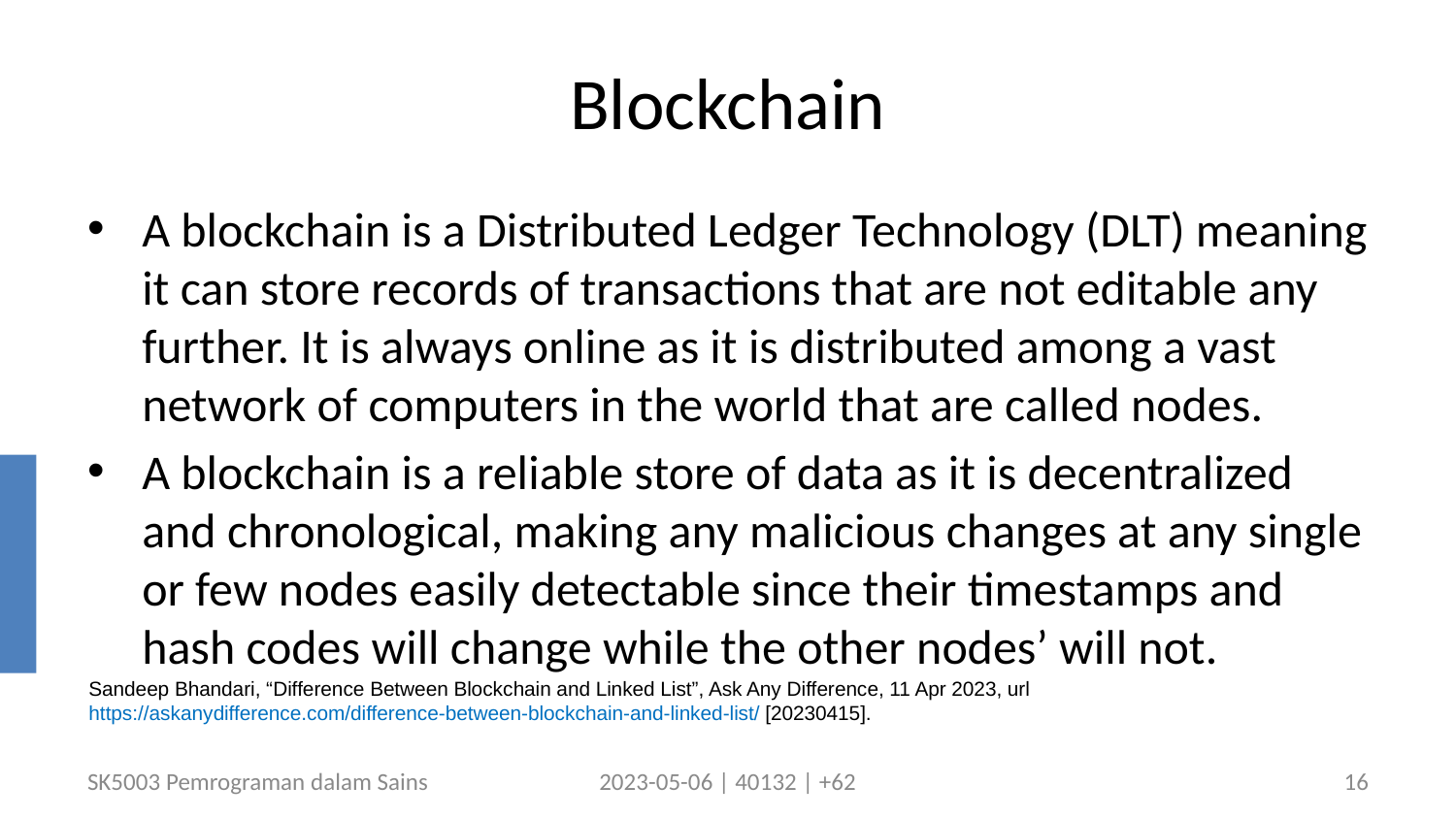

# Blockchain
A blockchain is a Distributed Ledger Technology (DLT) meaning it can store records of transactions that are not editable any further. It is always online as it is distributed among a vast network of computers in the world that are called nodes.
A blockchain is a reliable store of data as it is decentralized and chronological, making any malicious changes at any single or few nodes easily detectable since their timestamps and hash codes will change while the other nodes’ will not.
Sandeep Bhandari, “Difference Between Blockchain and Linked List”, Ask Any Difference, 11 Apr 2023, url https://askanydifference.com/difference-between-blockchain-and-linked-list/ [20230415].
SK5003 Pemrograman dalam Sains
2023-05-06 | 40132 | +62
16